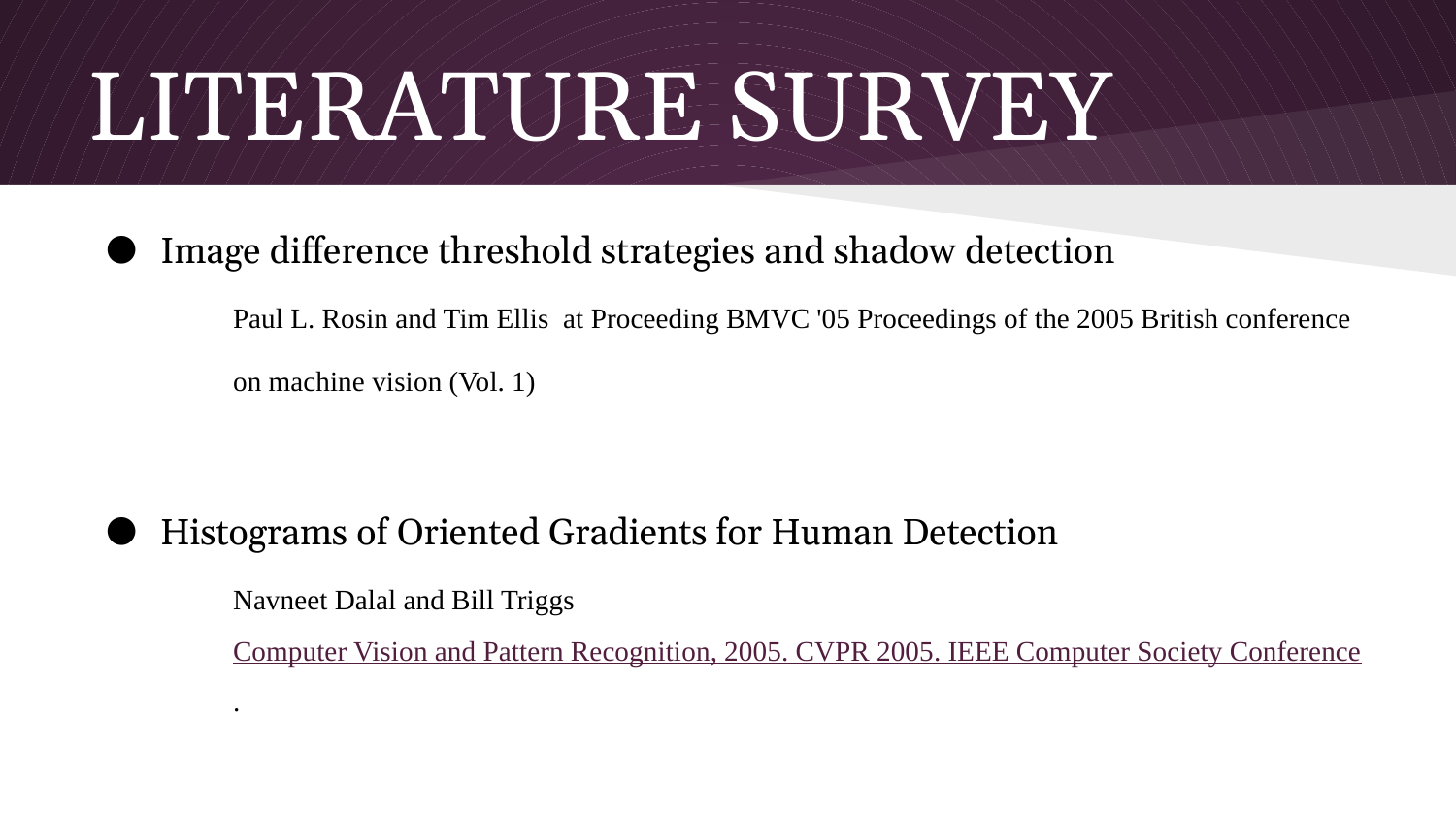

# LITERATURE SURVEY
Image difference threshold strategies and shadow detection
Paul L. Rosin and Tim Ellis  at Proceeding BMVC '05 Proceedings of the 2005 British conference
on machine vision (Vol. 1)

Histograms of Oriented Gradients for Human Detection
Navneet Dalal and Bill Triggs Computer Vision and Pattern Recognition, 2005. CVPR 2005. IEEE Computer Society Conference.